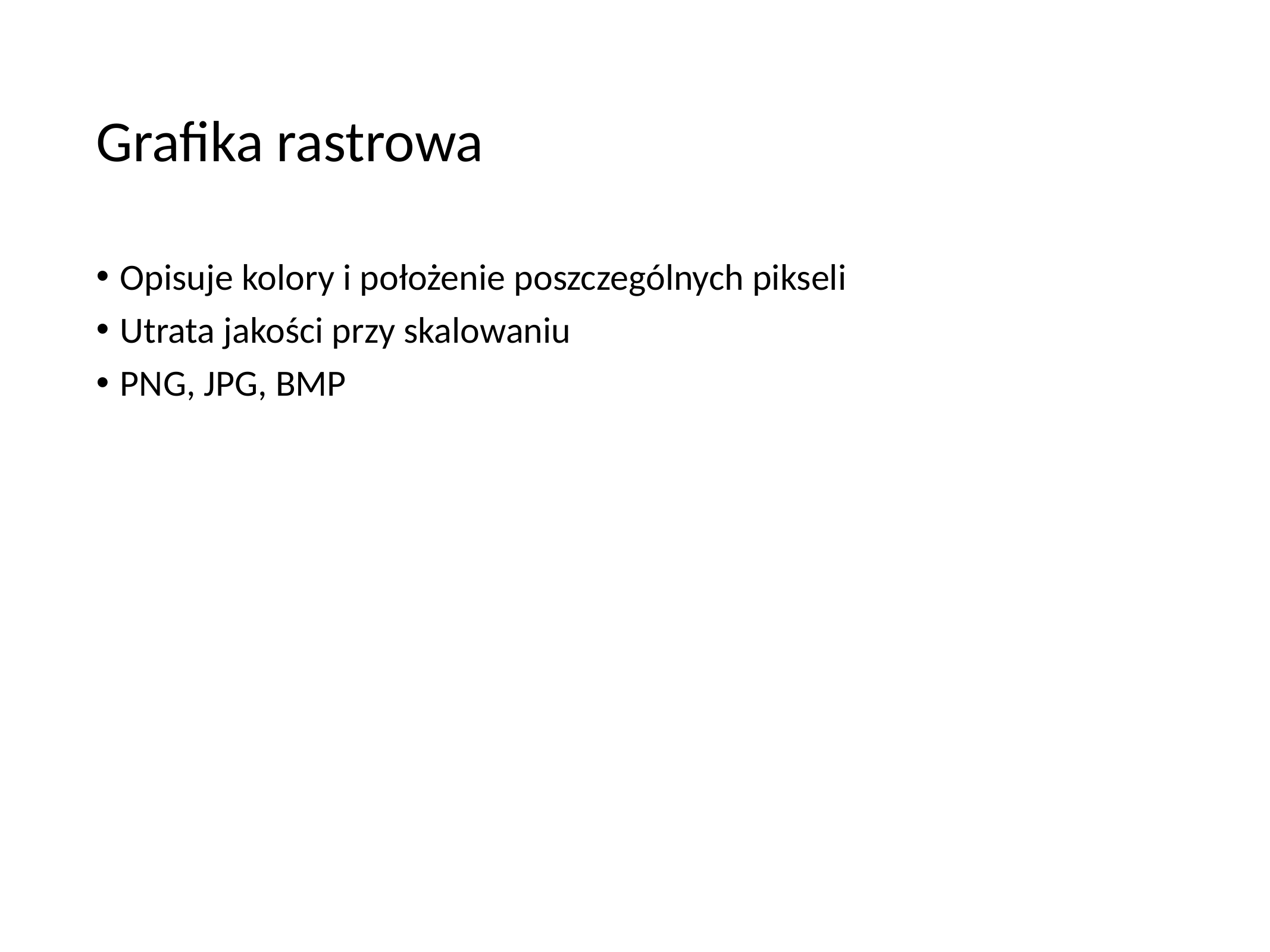

# Grafika rastrowa
Opisuje kolory i położenie poszczególnych pikseli
Utrata jakości przy skalowaniu
PNG, JPG, BMP